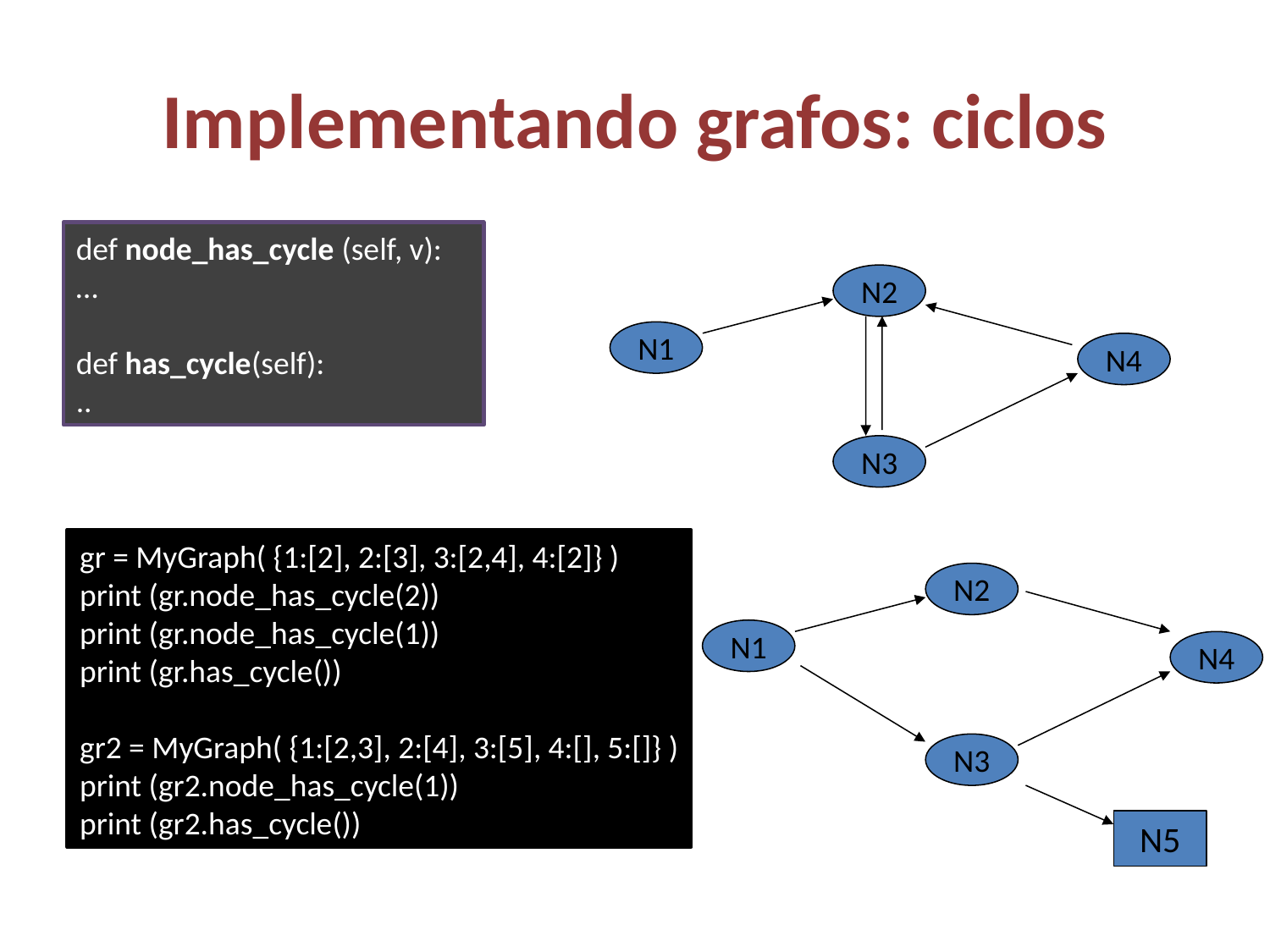

# Implementando grafos: ciclos
def node_has_cycle (self, v):
…

def has_cycle(self):
..
N2

N1
N4

N3
gr = MyGraph( {1:[2], 2:[3], 3:[2,4], 4:[2]} )
print (gr.node_has_cycle(2))
print (gr.node_has_cycle(1))
print (gr.has_cycle())

gr2 = MyGraph( {1:[2,3], 2:[4], 3:[5], 4:[], 5:[]} )
print (gr2.node_has_cycle(1))
print (gr2.has_cycle())
N2

N1
N4

N3

N5